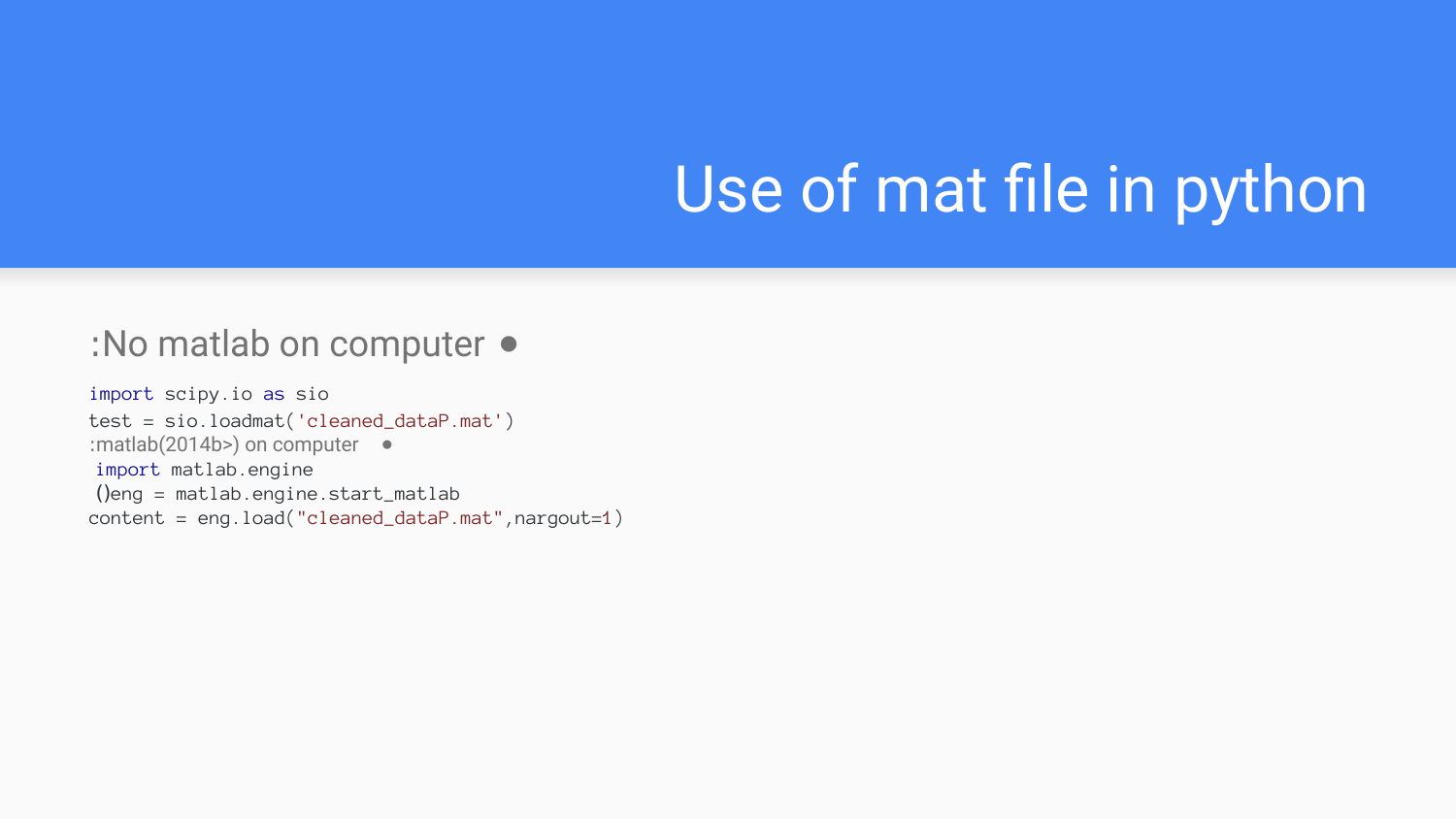

Use of mat file in python
No matlab on computer:
 import scipy.io as sio
    test = sio.loadmat('cleaned_dataP.mat')
matlab(2014b>) on computer:
import matlab.engine
eng = matlab.engine.start_matlab()
content = eng.load("cleaned_dataP.mat",nargout=1)